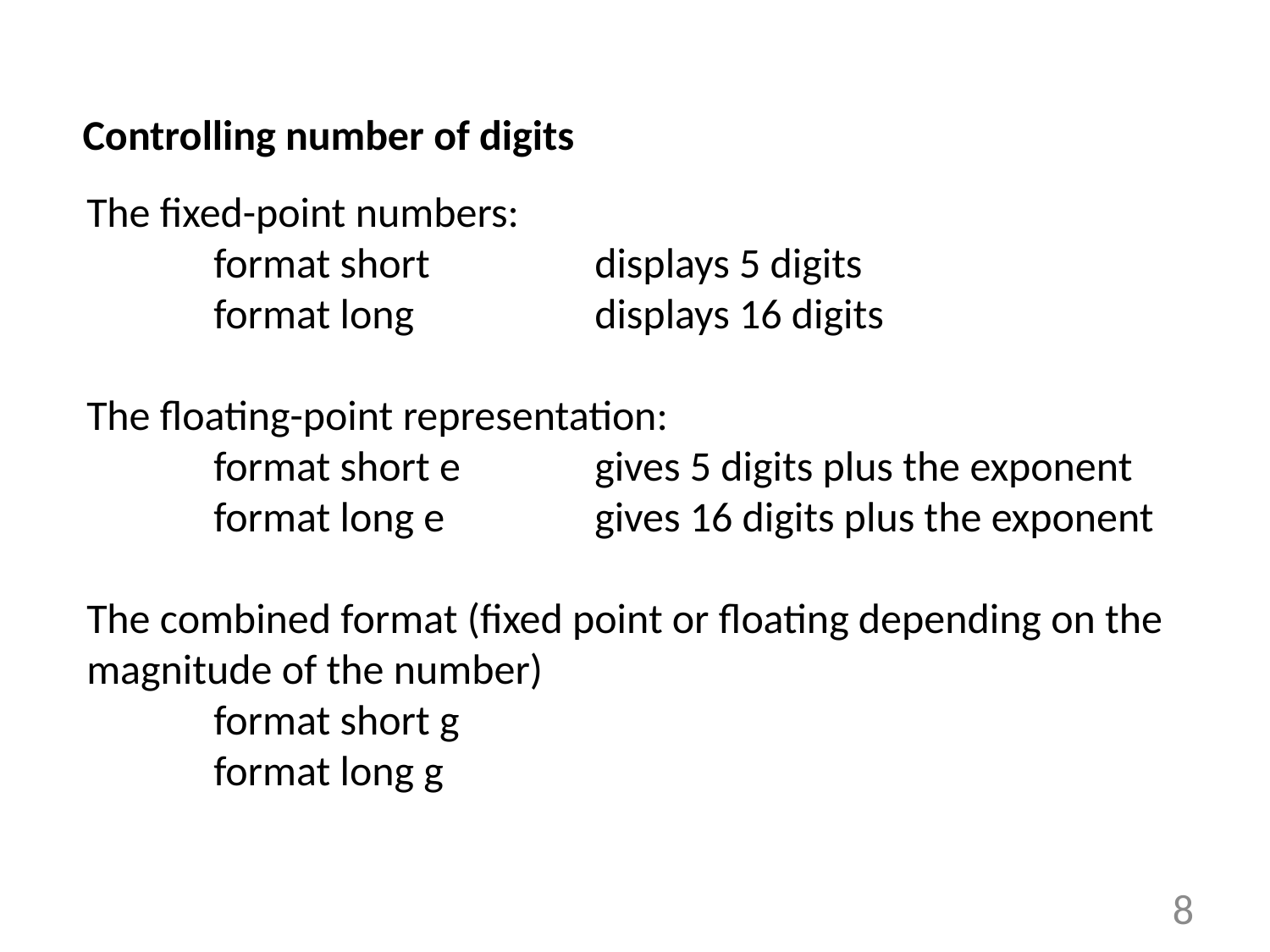

Controlling number of digits
The fixed-point numbers:
	format short		displays 5 digits
	format long		displays 16 digits

The floating-point representation:
	format short e		gives 5 digits plus the exponent
	format long e		gives 16 digits plus the exponent

The combined format (fixed point or floating depending on the magnitude of the number)
	format short g
	format long g
8